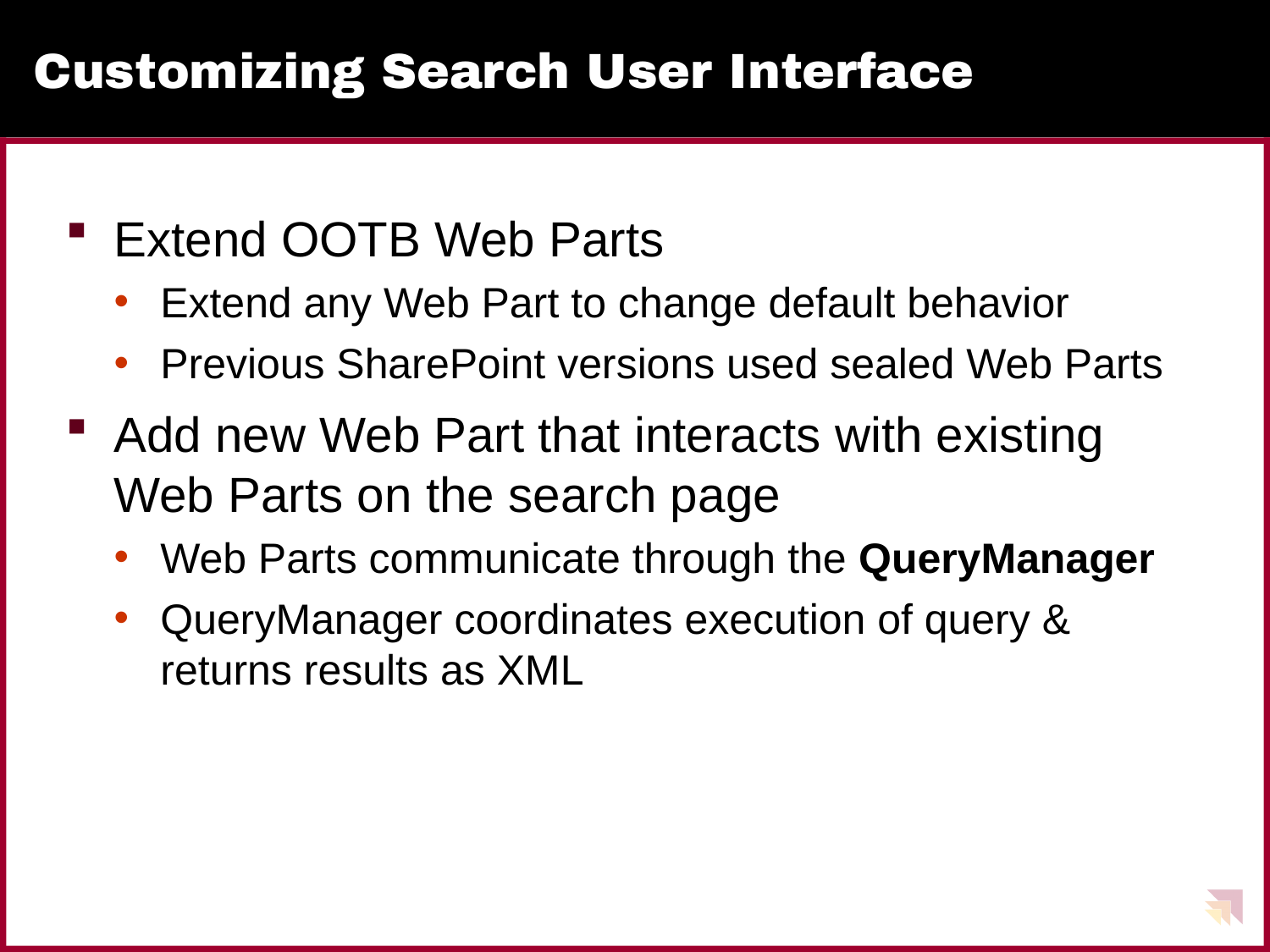

# Customizing Search User Interface
Extend OOTB Web Parts
Extend any Web Part to change default behavior
Previous SharePoint versions used sealed Web Parts
Add new Web Part that interacts with existing Web Parts on the search page
Web Parts communicate through the QueryManager
QueryManager coordinates execution of query & returns results as XML